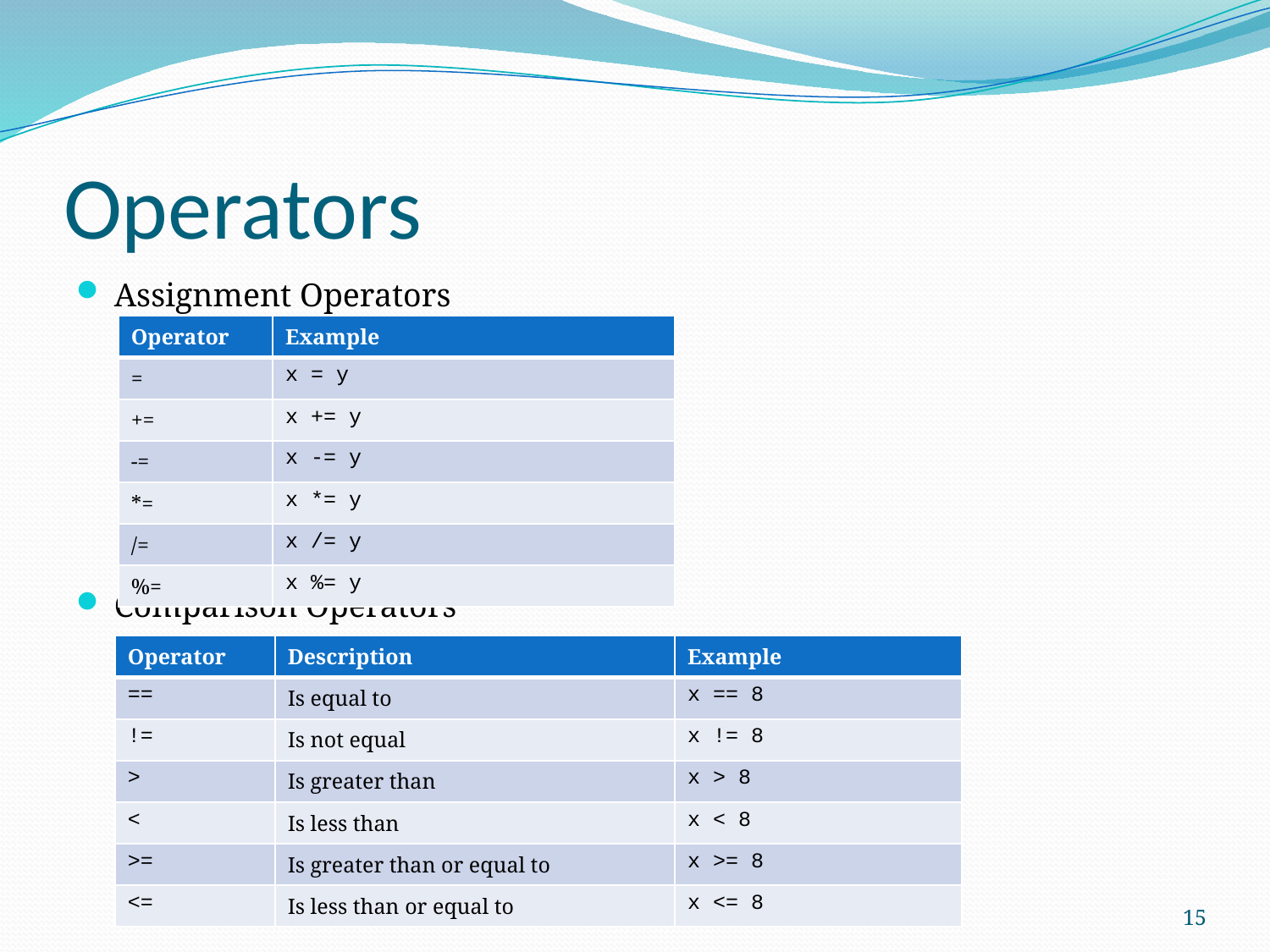

# Operators
Assignment Operators

Comparison Operators

| Operator | Example |
| --- | --- |
| = | x = y |
| += | x += y |
| -= | x -= y |
| \*= | x \*= y |
| /= | x /= y |
| %= | x %= y |
| Operator | Description | Example |
| --- | --- | --- |
| == | Is equal to | x == 8 |
| != | Is not equal | x != 8 |
| > | Is greater than | x > 8 |
| < | Is less than | x < 8 |
| >= | Is greater than or equal to | x >= 8 |
| <= | Is less than or equal to | x <= 8 |
15